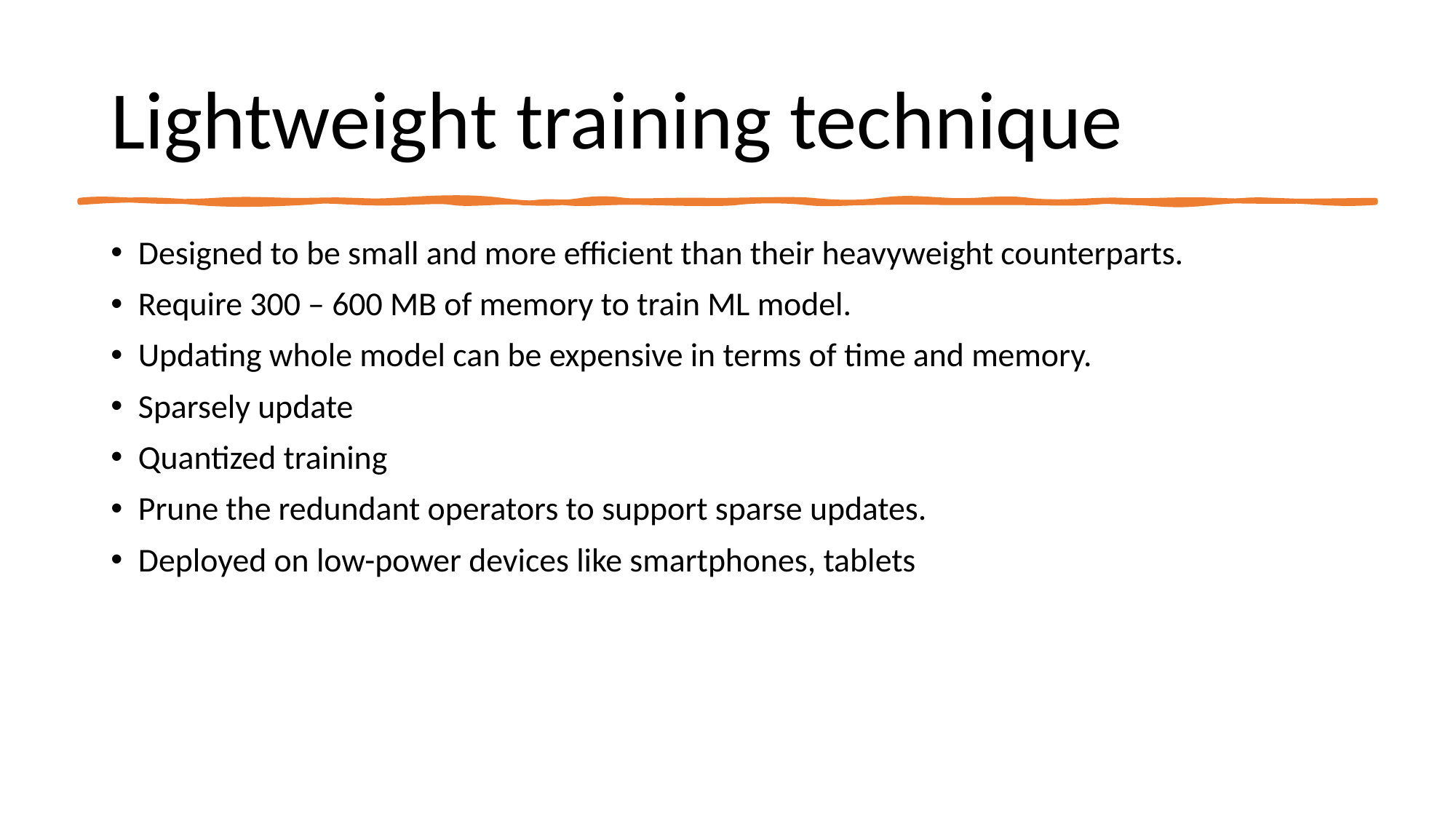

# Lightweight training technique

Designed to be small and more efficient than their heavyweight counterparts.
Require 300 – 600 MB of memory to train ML model.
Updating whole model can be expensive in terms of time and memory.
Sparsely update
Quantized training
Prune the redundant operators to support sparse updates.
Deployed on low-power devices like smartphones, tablets